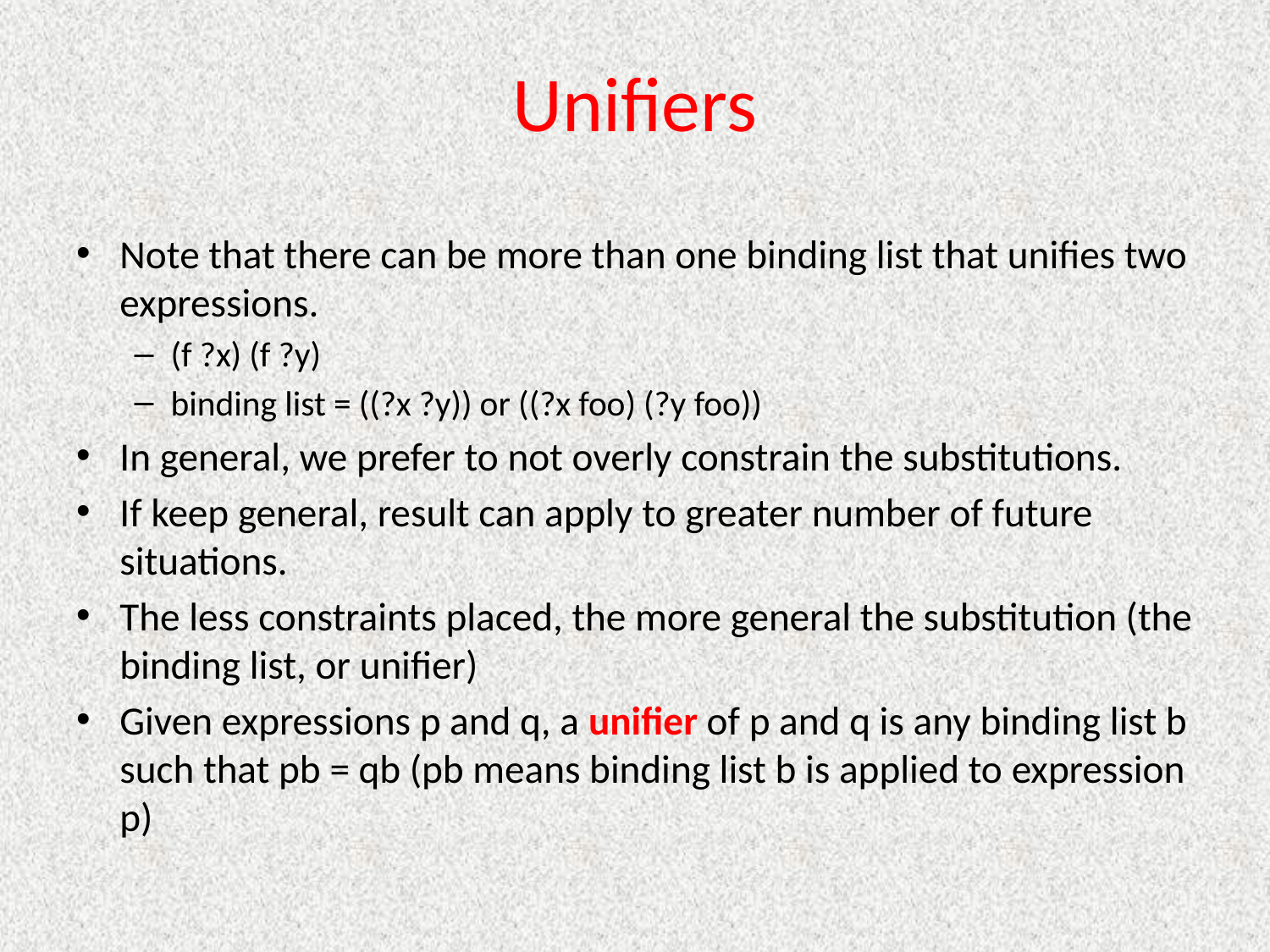

# Unifiers
Note that there can be more than one binding list that unifies two expressions.
(f ?x) (f ?y)
binding list = ((?x ?y)) or ((?x foo) (?y foo))
In general, we prefer to not overly constrain the substitutions.
If keep general, result can apply to greater number of future situations.
The less constraints placed, the more general the substitution (the binding list, or unifier)
Given expressions p and q, a unifier of p and q is any binding list b such that pb = qb (pb means binding list b is applied to expression p)